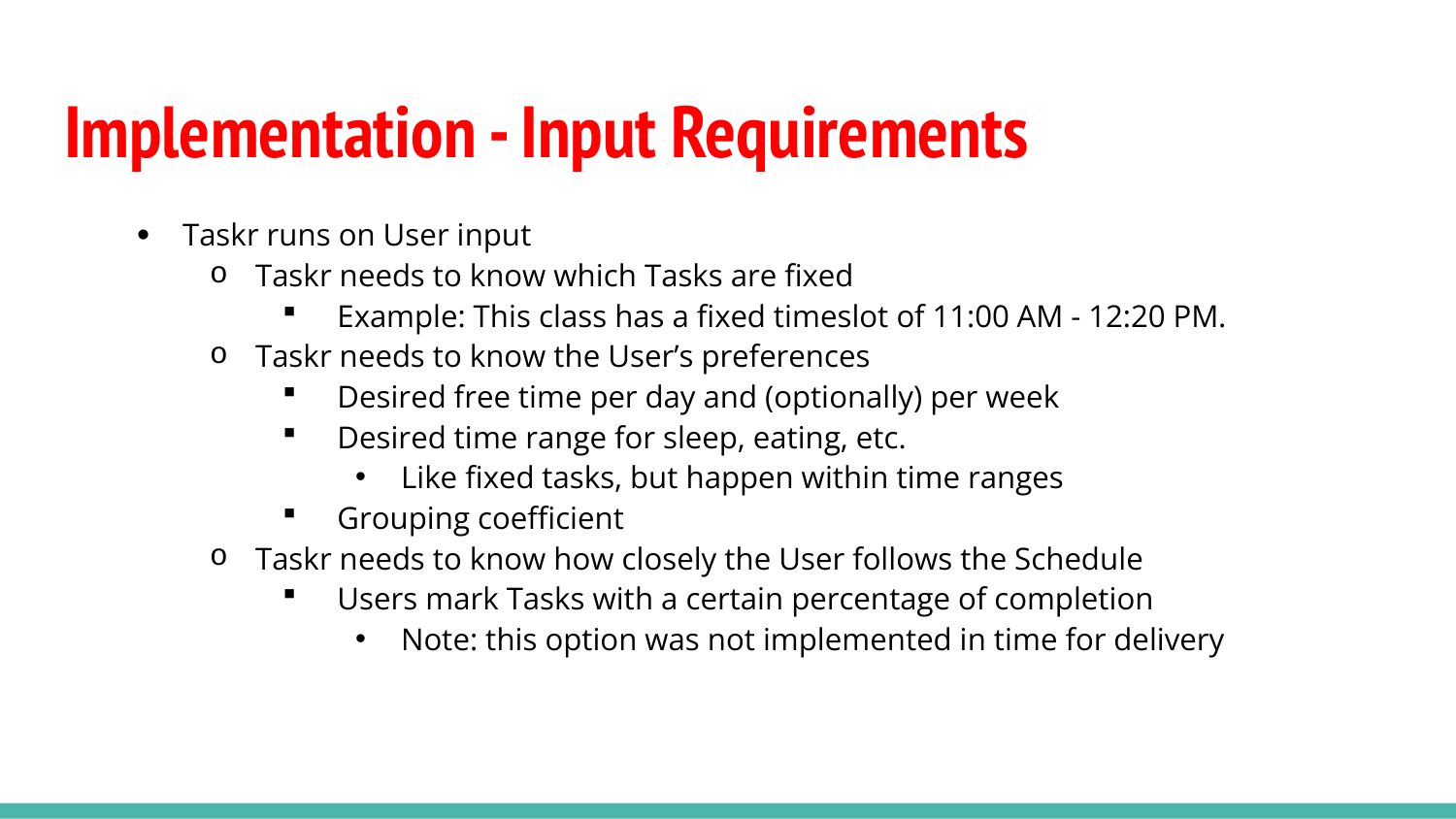

# Implementation - Input Requirements
Taskr runs on User input
Taskr needs to know which Tasks are fixed
Example: This class has a fixed timeslot of 11:00 AM - 12:20 PM.
Taskr needs to know the User’s preferences
Desired free time per day and (optionally) per week
Desired time range for sleep, eating, etc.
Like fixed tasks, but happen within time ranges
Grouping coefficient
Taskr needs to know how closely the User follows the Schedule
Users mark Tasks with a certain percentage of completion
Note: this option was not implemented in time for delivery